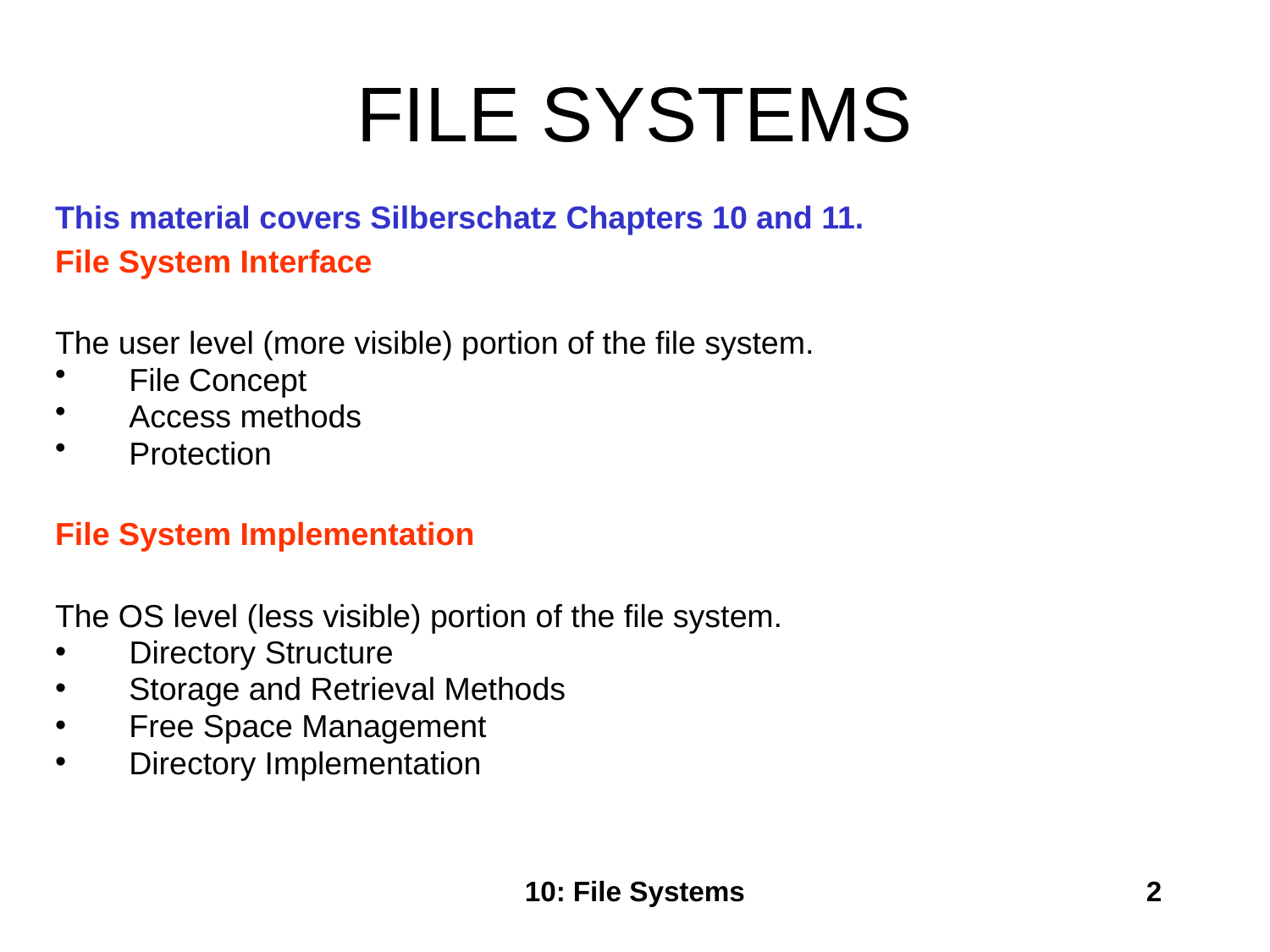

# FILE SYSTEMS
This material covers Silberschatz Chapters 10 and 11.
File System Interface

The user level (more visible) portion of the file system.
File Concept
Access methods
Protection

File System Implementation

The OS level (less visible) portion of the file system.
   Directory Structure
Storage and Retrieval Methods
Free Space Management
Directory Implementation

10: File Systems
2